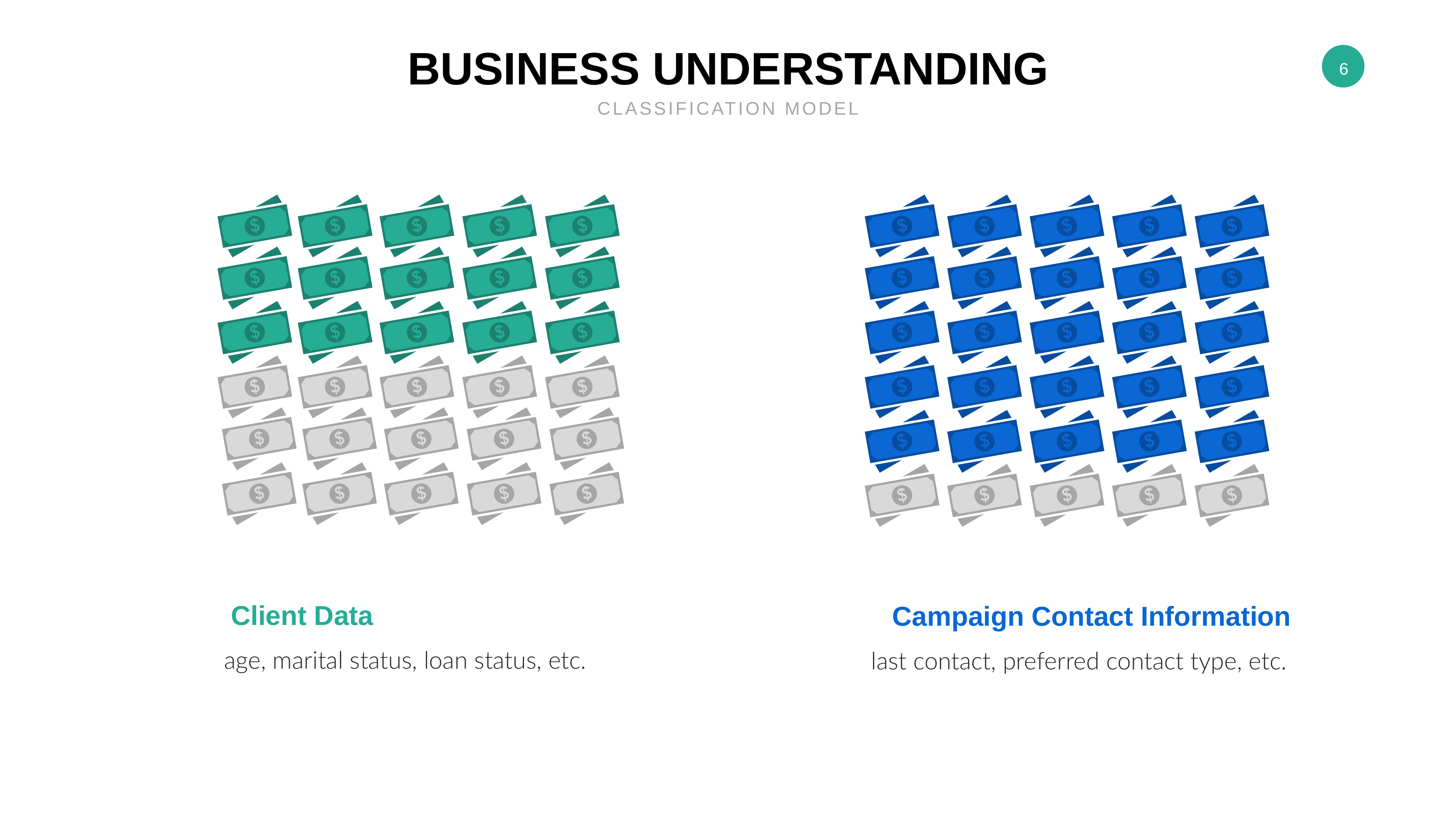

BUSINESS UNDERSTANDING
CLASSIFICATION MODEL

Client Data
Campaign Contact Information
age, marital status, loan status, etc.
last contact, preferred contact type, etc.